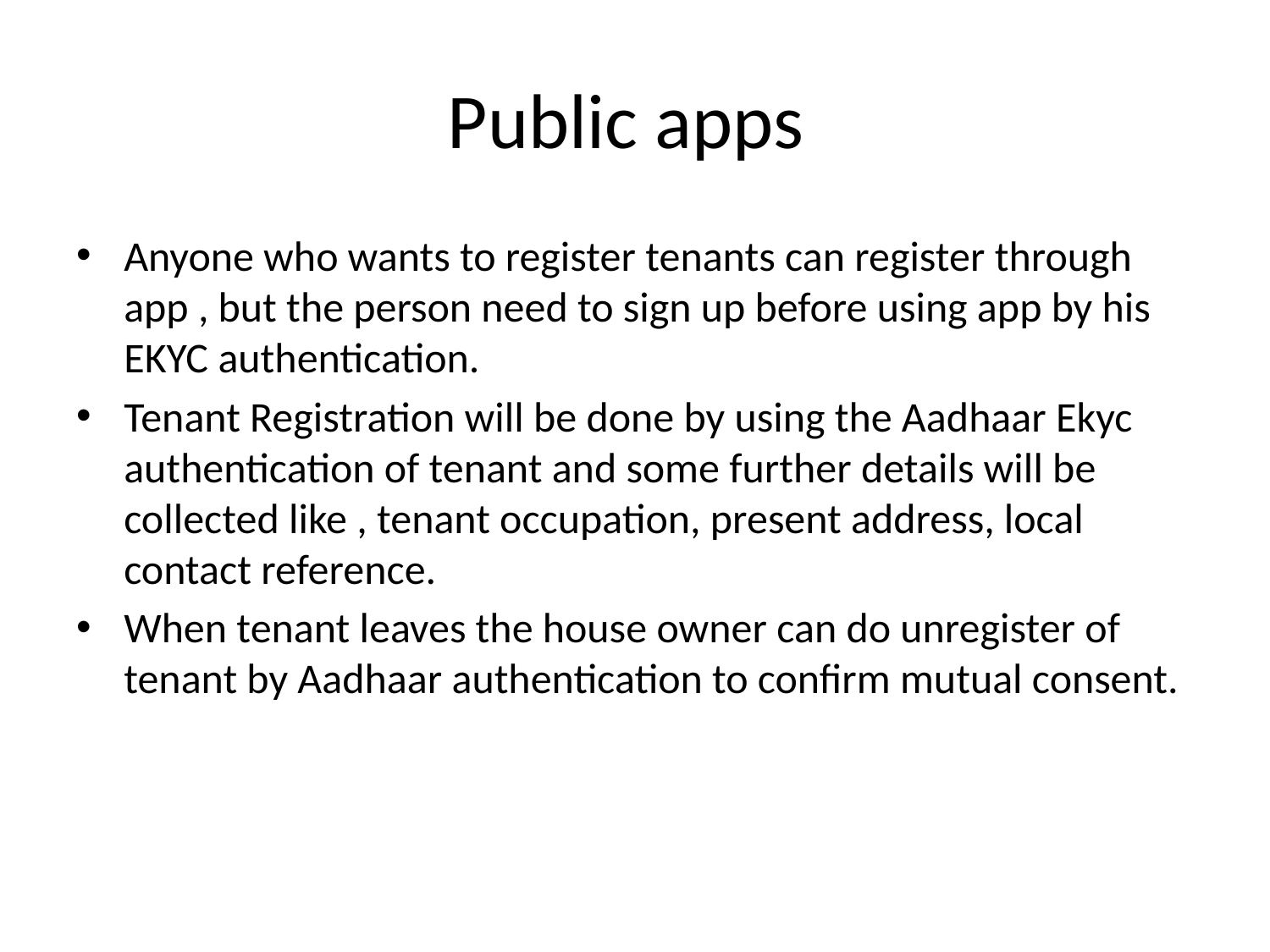

# Public apps
Anyone who wants to register tenants can register through app , but the person need to sign up before using app by his EKYC authentication.
Tenant Registration will be done by using the Aadhaar Ekyc authentication of tenant and some further details will be collected like , tenant occupation, present address, local contact reference.
When tenant leaves the house owner can do unregister of tenant by Aadhaar authentication to confirm mutual consent.